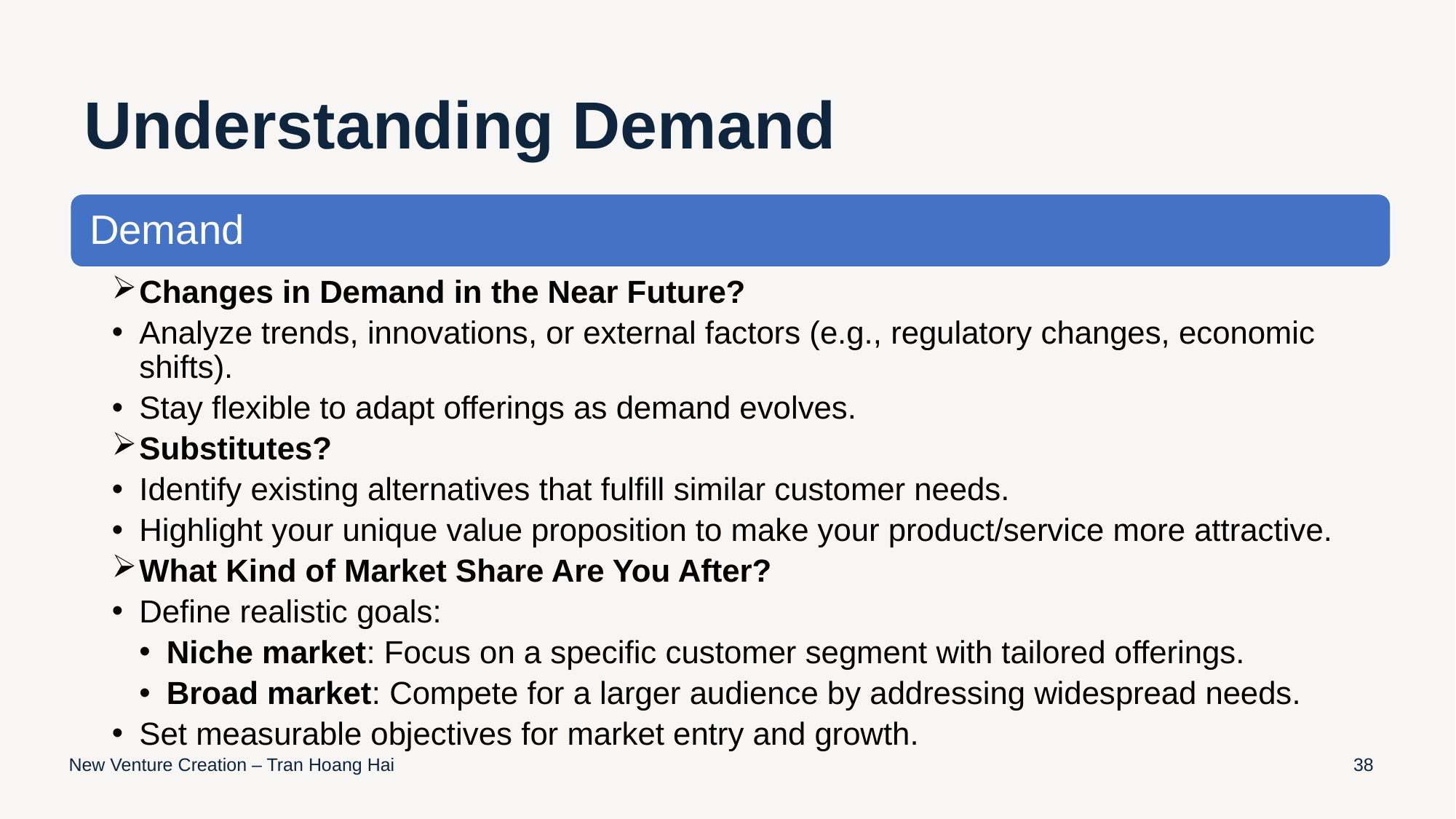

# Understanding Demand
Demand
Changes in Demand in the Near Future?
Analyze trends, innovations, or external factors (e.g., regulatory changes, economic shifts).
Stay flexible to adapt offerings as demand evolves.
Substitutes?
Identify existing alternatives that fulfill similar customer needs.
Highlight your unique value proposition to make your product/service more attractive.
What Kind of Market Share Are You After?
Define realistic goals:
Niche market: Focus on a specific customer segment with tailored offerings.
Broad market: Compete for a larger audience by addressing widespread needs.
Set measurable objectives for market entry and growth.

New Venture Creation – Tran Hoang Hai
38